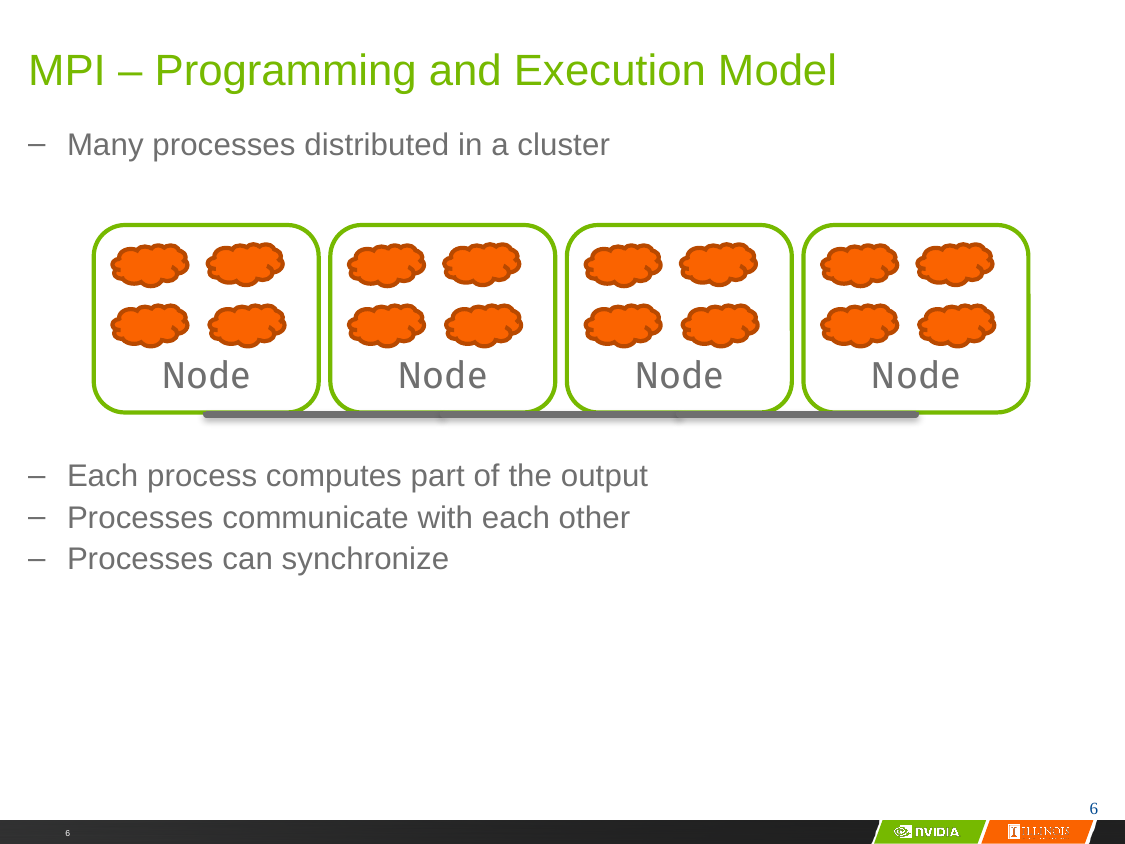

# MPI – Programming and Execution Model
Many processes distributed in a cluster

Each process computes part of the output
Processes communicate with each other
Processes can synchronize
Node

Node

Node

Node

6